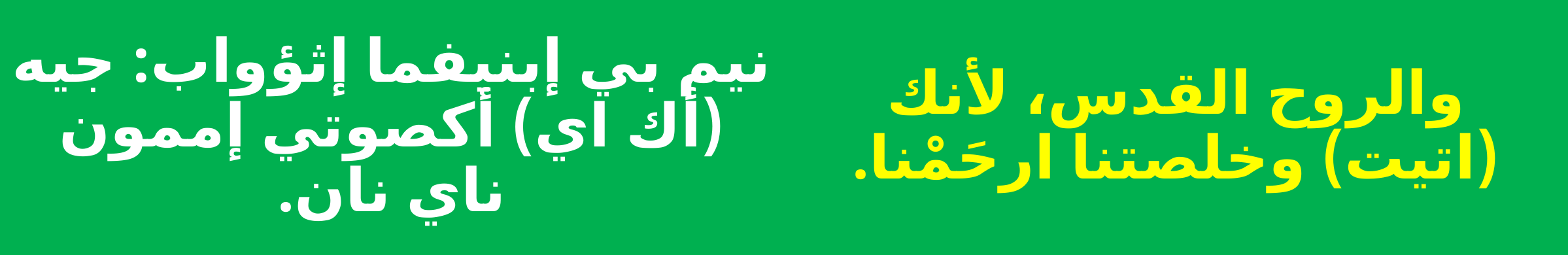

نيم بي إبنيفما إثؤواب: جيه (أك اي) أكصوتي إممون ناي نان.
والروح القدس، لأنك (اتيت) وخلصتنا ارحَمْنا.